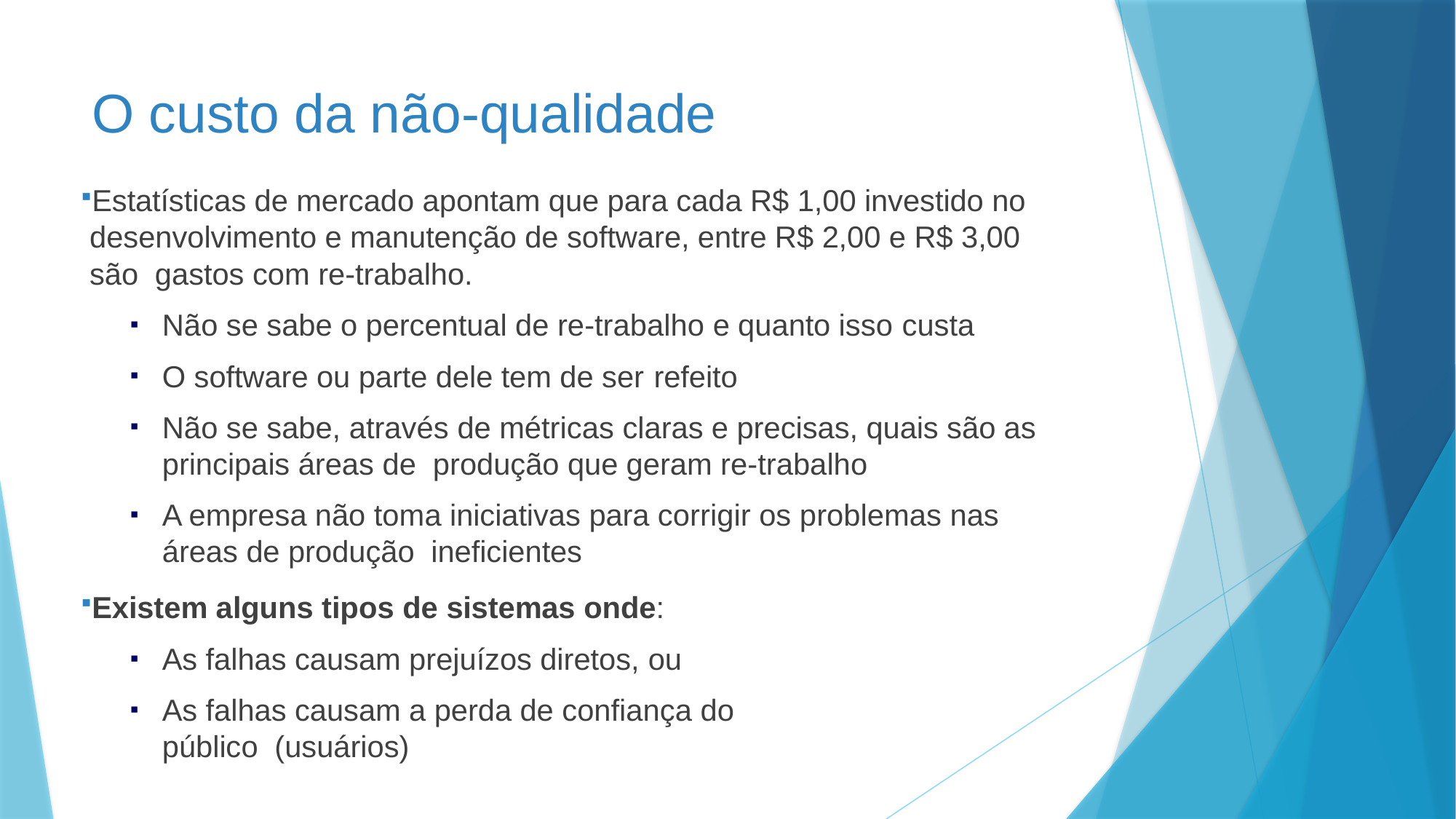

# O custo da não-qualidade
Estatísticas de mercado apontam que para cada R$ 1,00 investido no  desenvolvimento e manutenção de software, entre R$ 2,00 e R$ 3,00 são  gastos com re-trabalho.
Não se sabe o percentual de re-trabalho e quanto isso custa
O software ou parte dele tem de ser refeito
Não se sabe, através de métricas claras e precisas, quais são as principais áreas de  produção que geram re-trabalho
A empresa não toma iniciativas para corrigir os problemas nas áreas de produção  ineficientes
Existem alguns tipos de sistemas onde:
As falhas causam prejuízos diretos, ou
As falhas causam a perda de confiança do público  (usuários)